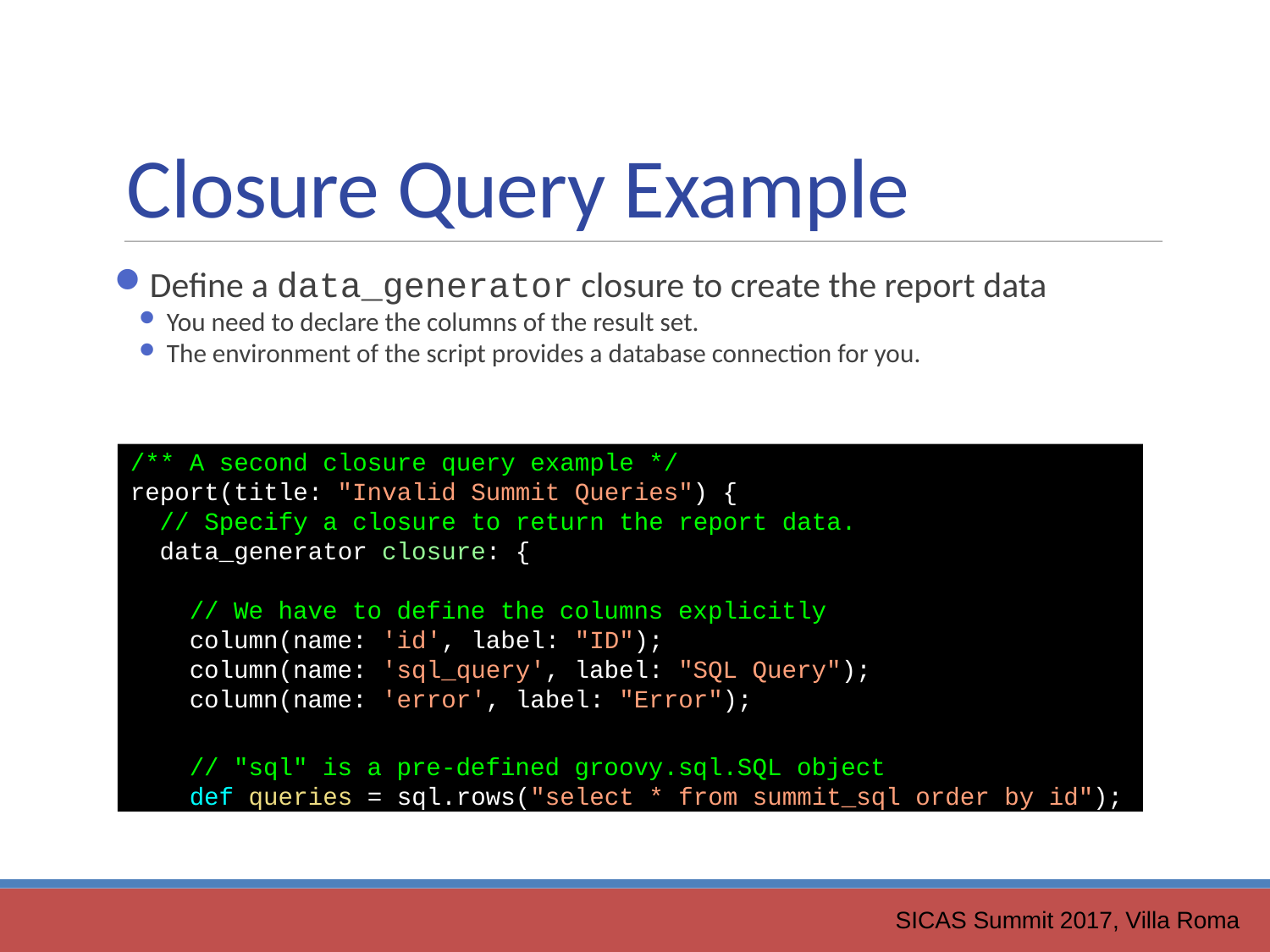

Closure Query Example
Define a data_generator closure to create the report data
You need to declare the columns of the result set.
The environment of the script provides a database connection for you.
/** A second closure query example */
report(title: "Invalid Summit Queries") {
  // Specify a closure to return the report data.
  data_generator closure: {

    // We have to define the columns explicitly
    column(name: 'id', label: "ID");
    column(name: 'sql_query', label: "SQL Query");
    column(name: 'error', label: "Error");

    // "sql" is a pre-defined groovy.sql.SQL object
    def queries = sql.rows("select * from summit_sql order by id");
SICAS Summit 2017, Villa Roma